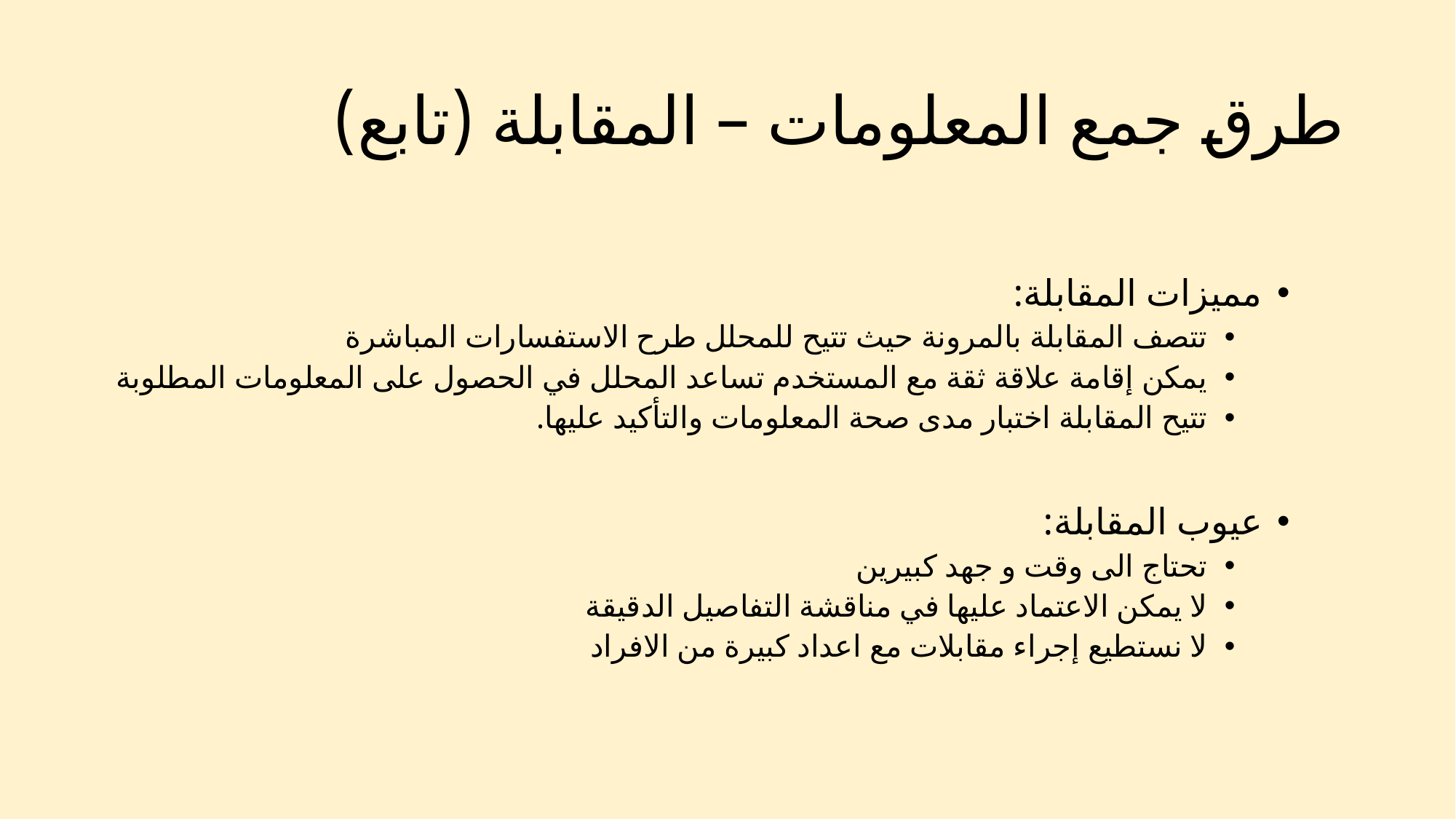

# طرق جمع المعلومات – المقابلة (تابع)

مميزات المقابلة:
تتصف المقابلة بالمرونة حيث تتيح للمحلل طرح الاستفسارات المباشرة
يمكن إقامة علاقة ثقة مع المستخدم تساعد المحلل في الحصول على المعلومات المطلوبة
تتيح المقابلة اختبار مدى صحة المعلومات والتأكيد عليها.

عيوب المقابلة:
تحتاج الى وقت و جهد كبيرين
لا يمكن الاعتماد عليها في مناقشة التفاصيل الدقيقة
لا نستطيع إجراء مقابلات مع اعداد كبيرة من الافراد